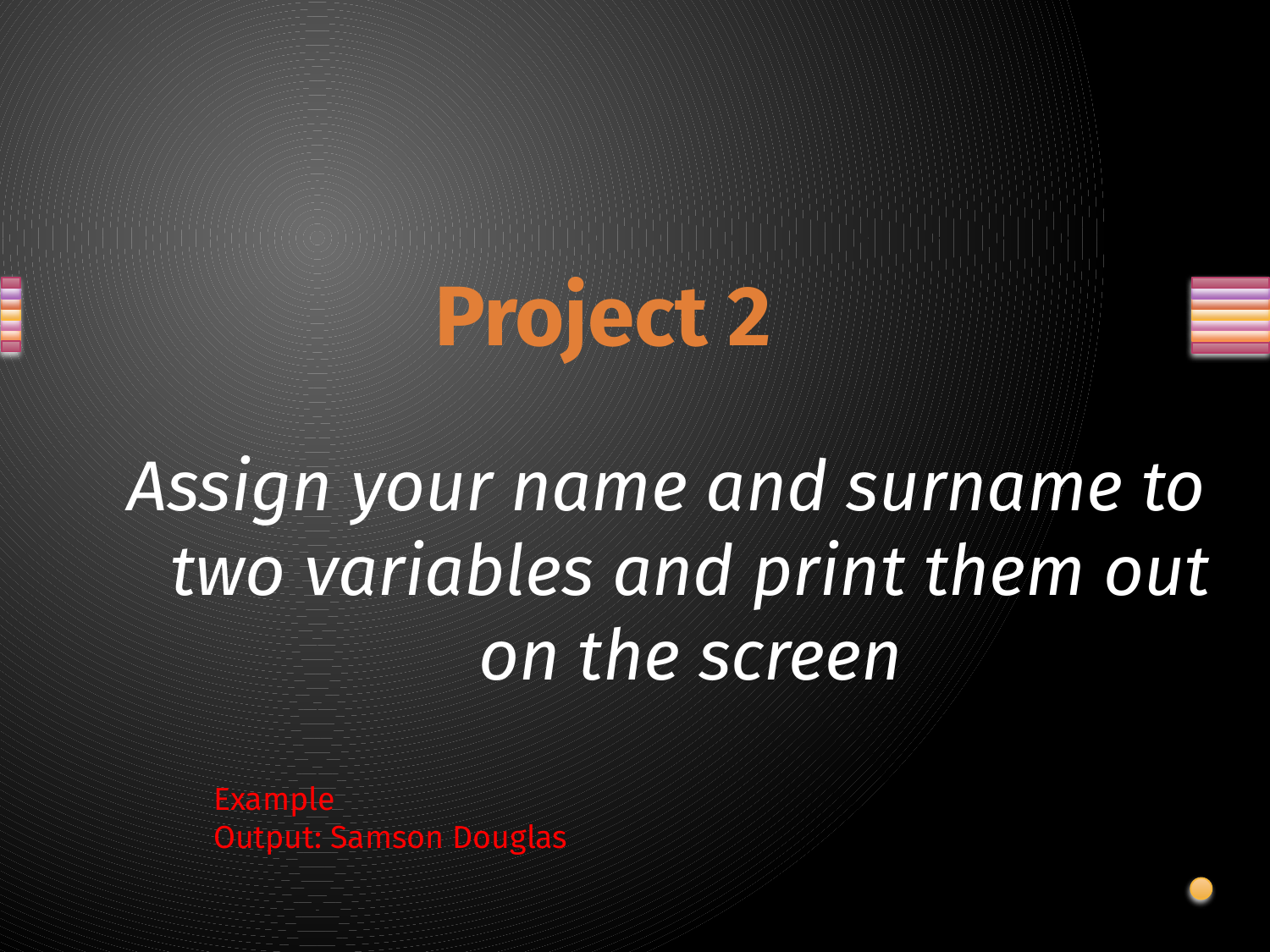

Project 2
Assign your name and surname to two variables and print them out on the screen

Example
Output: Samson Douglas